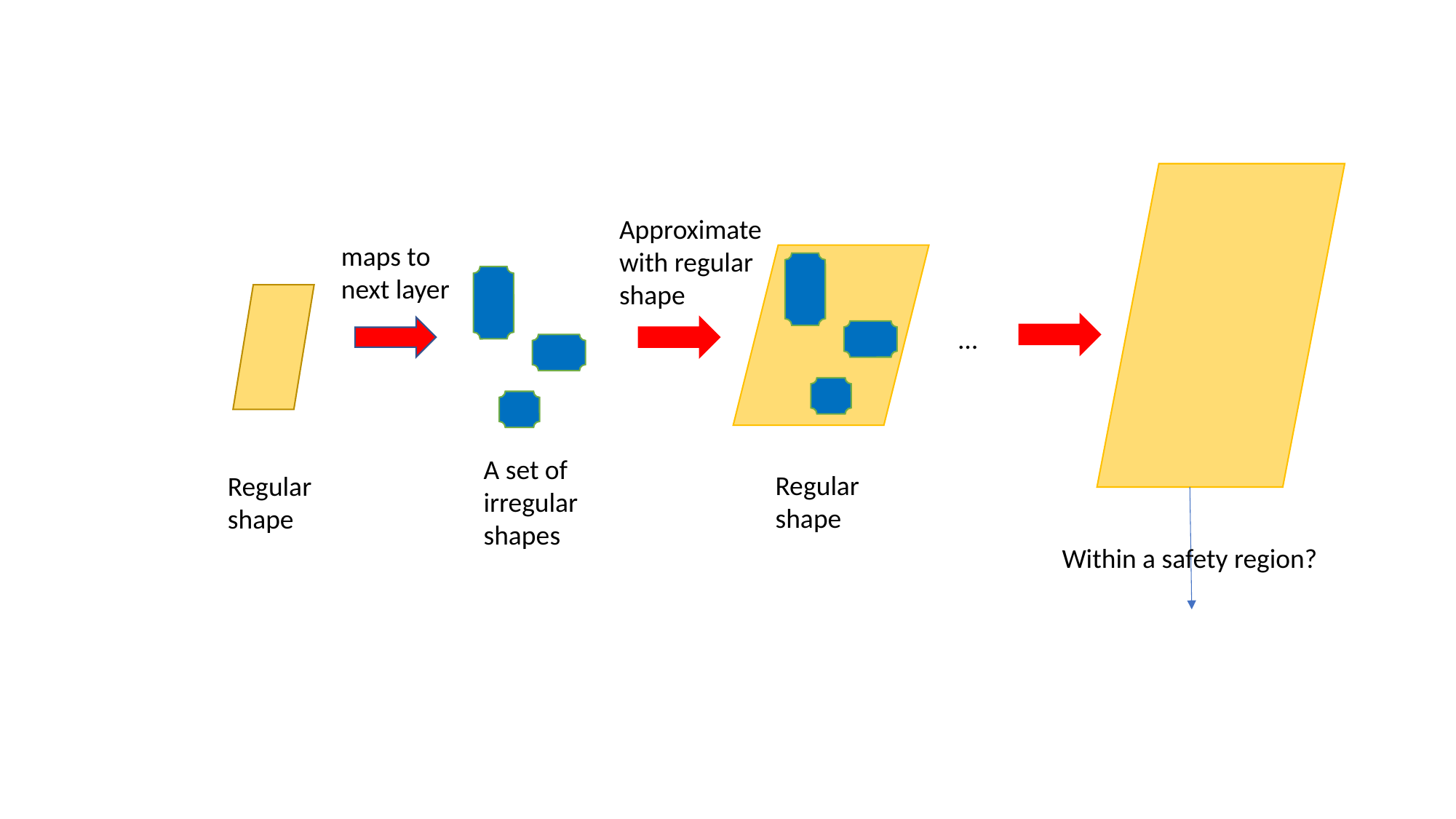

Approximate
with regular
shape
maps to
next layer

…

A set of
irregular
shapes
Regular
shape
Regular
shape
Within a safety region?